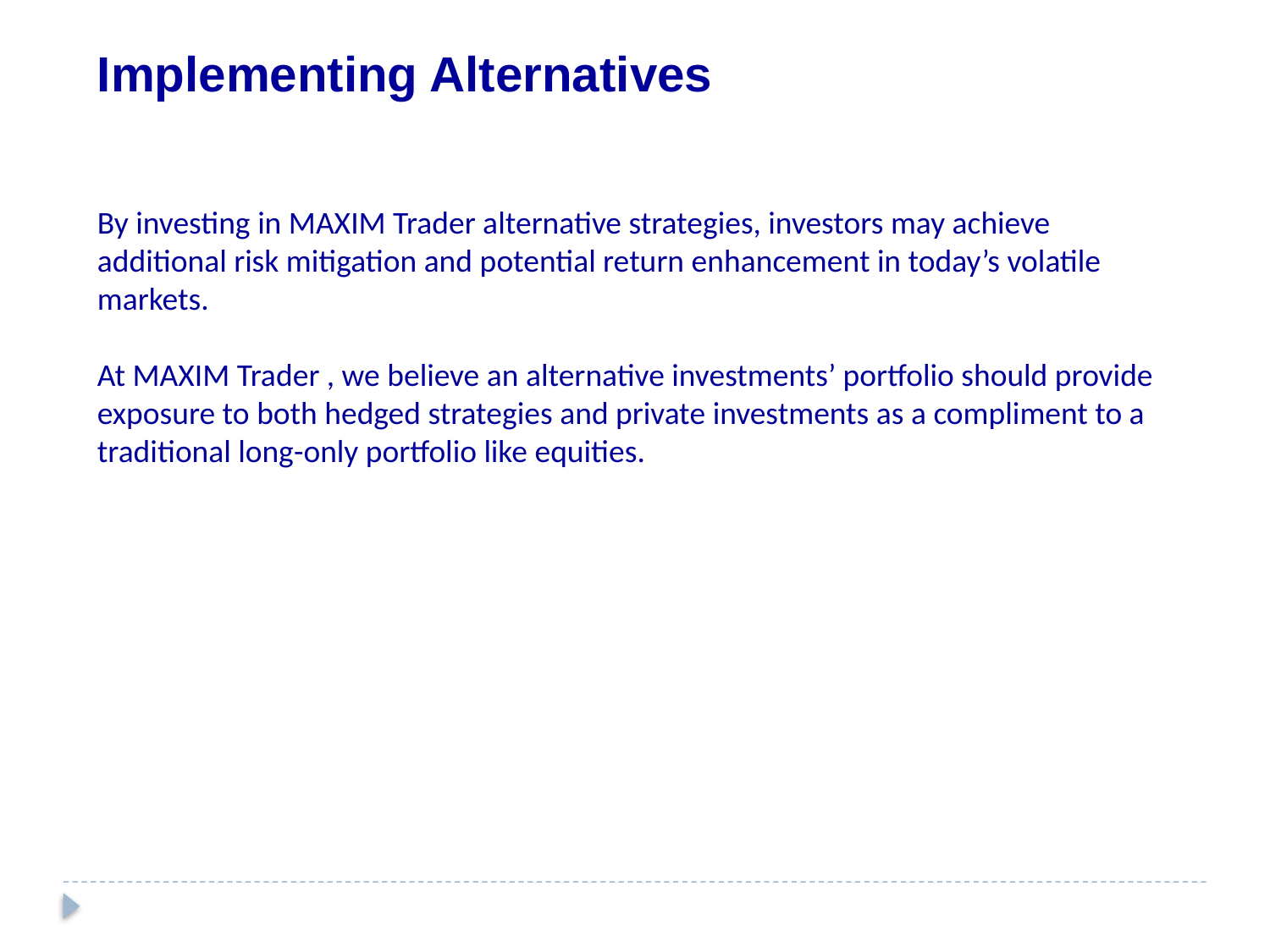

Implementing Alternatives
By investing in MAXIM Trader alternative strategies, investors may achieve additional risk mitigation and potential return enhancement in today’s volatile markets.

At MAXIM Trader , we believe an alternative investments’ portfolio should provide exposure to both hedged strategies and private investments as a compliment to a traditional long-only portfolio like equities.